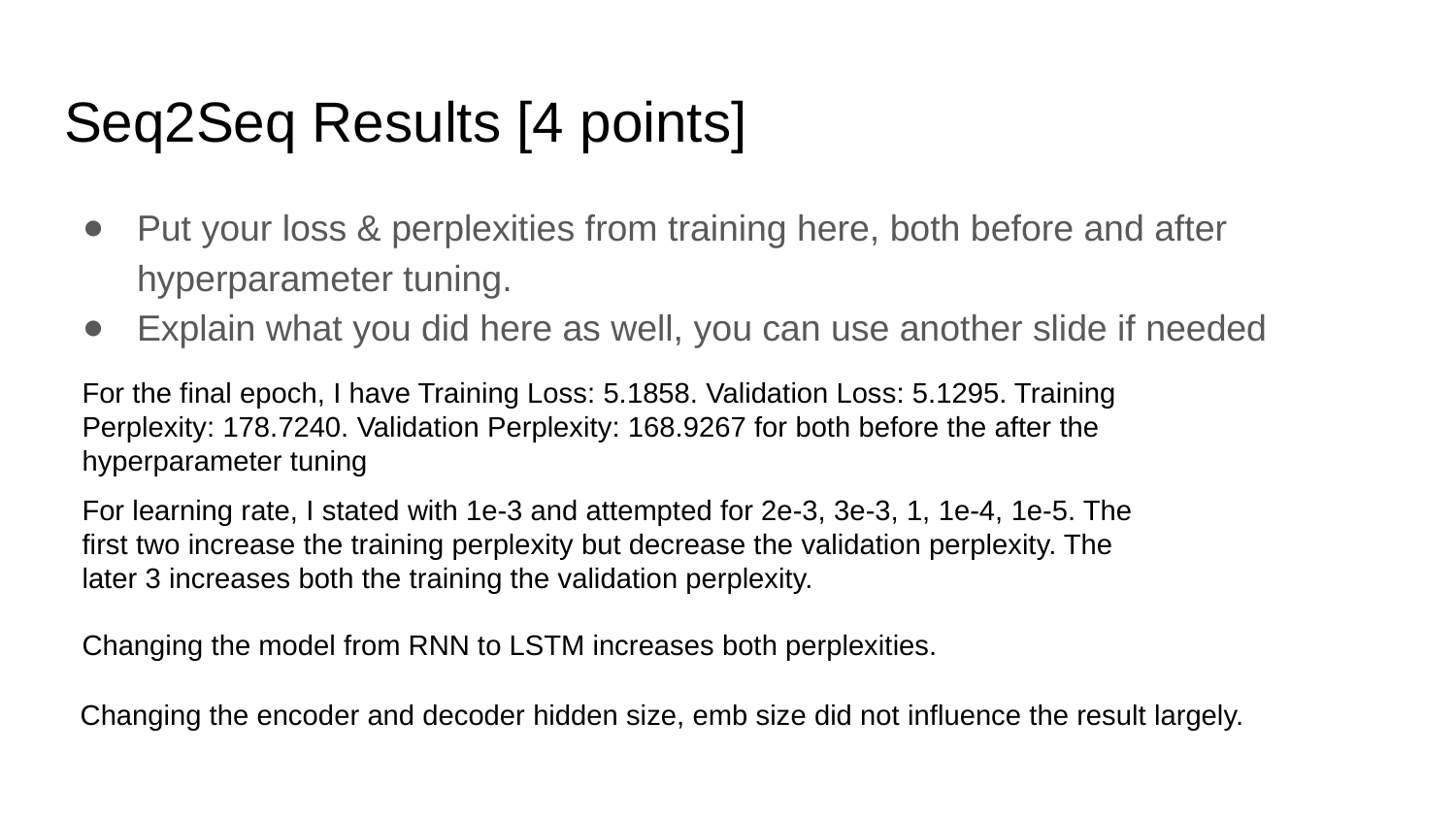

# Seq2Seq Results [4 points]
Put your loss & perplexities from training here, both before and after hyperparameter tuning.
Explain what you did here as well, you can use another slide if needed
For the final epoch, I have Training Loss: 5.1858. Validation Loss: 5.1295. Training Perplexity: 178.7240. Validation Perplexity: 168.9267 for both before the after the hyperparameter tuning
For learning rate, I stated with 1e-3 and attempted for 2e-3, 3e-3, 1, 1e-4, 1e-5. The first two increase the training perplexity but decrease the validation perplexity. The later 3 increases both the training the validation perplexity.
Changing the model from RNN to LSTM increases both perplexities.
Changing the encoder and decoder hidden size, emb size did not influence the result largely.